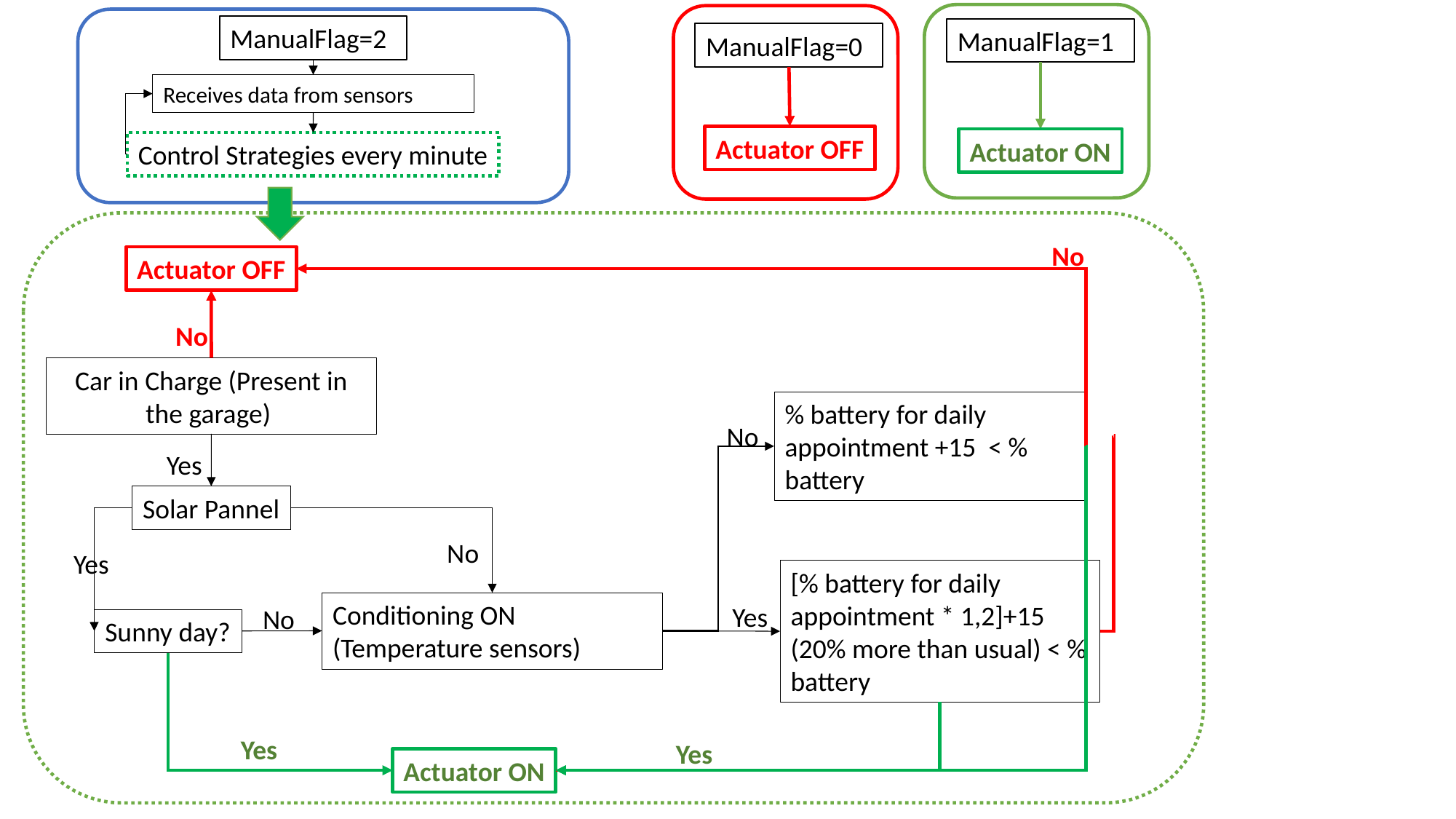

ManualFlag=2
ManualFlag=1
ManualFlag=0
Receives data from sensors
Actuator OFF
Actuator ON
Control Strategies every minute

No
Actuator OFF
No
Car in Charge (Present in the garage)
% battery for daily appointment +15  < % battery
No
Yes

Solar Pannel
No
Yes
[% battery for daily appointment * 1,2]+15 (20% more than usual) < % battery
Conditioning ON (Temperature sensors)
Yes
No
Sunny day?
Yes
Yes
Actuator ON